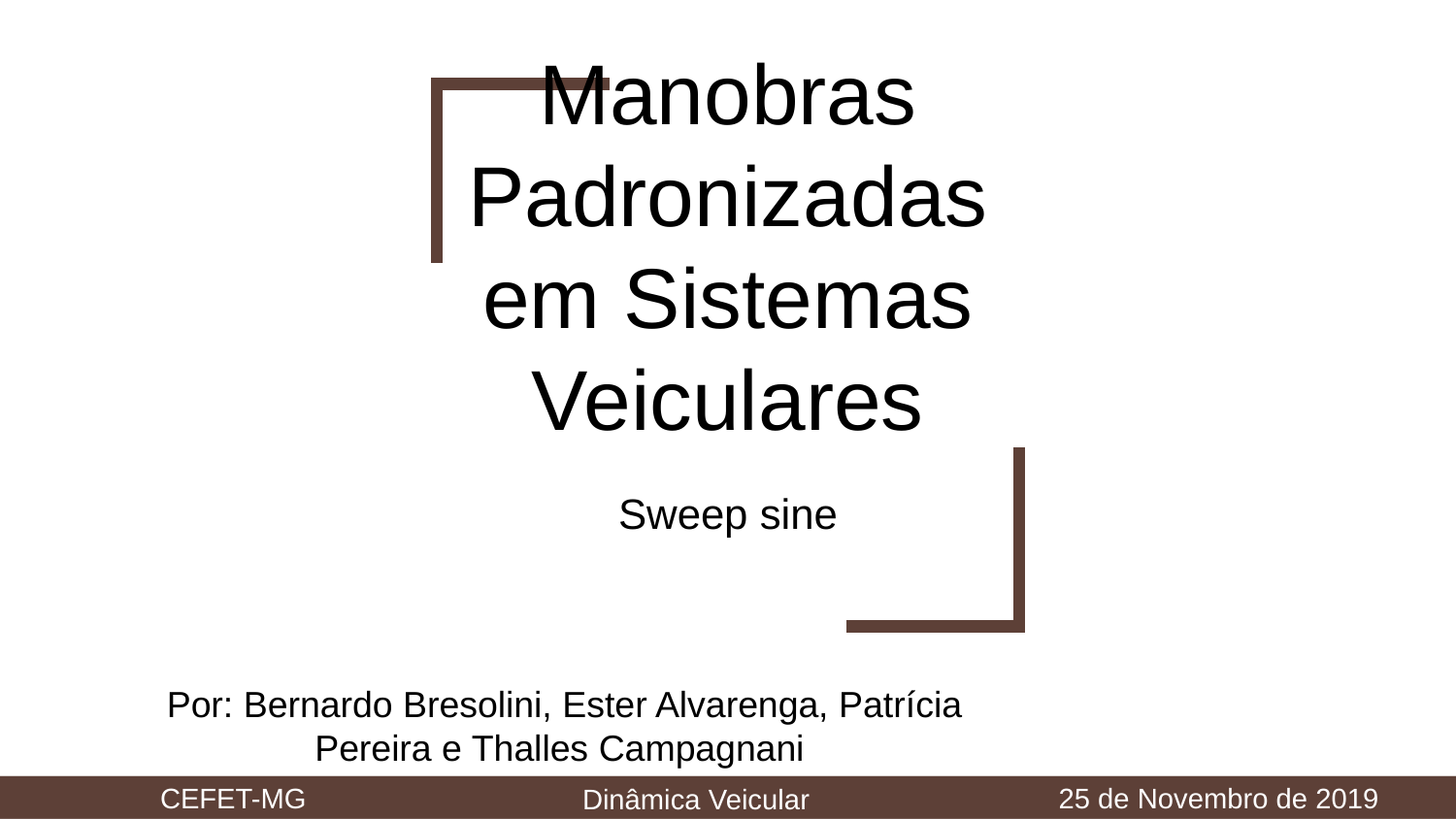

# Manobras Padronizadas em Sistemas Veiculares
Sweep sine
Por: Bernardo Bresolini, Ester Alvarenga, Patrícia Pereira e Thalles Campagnani